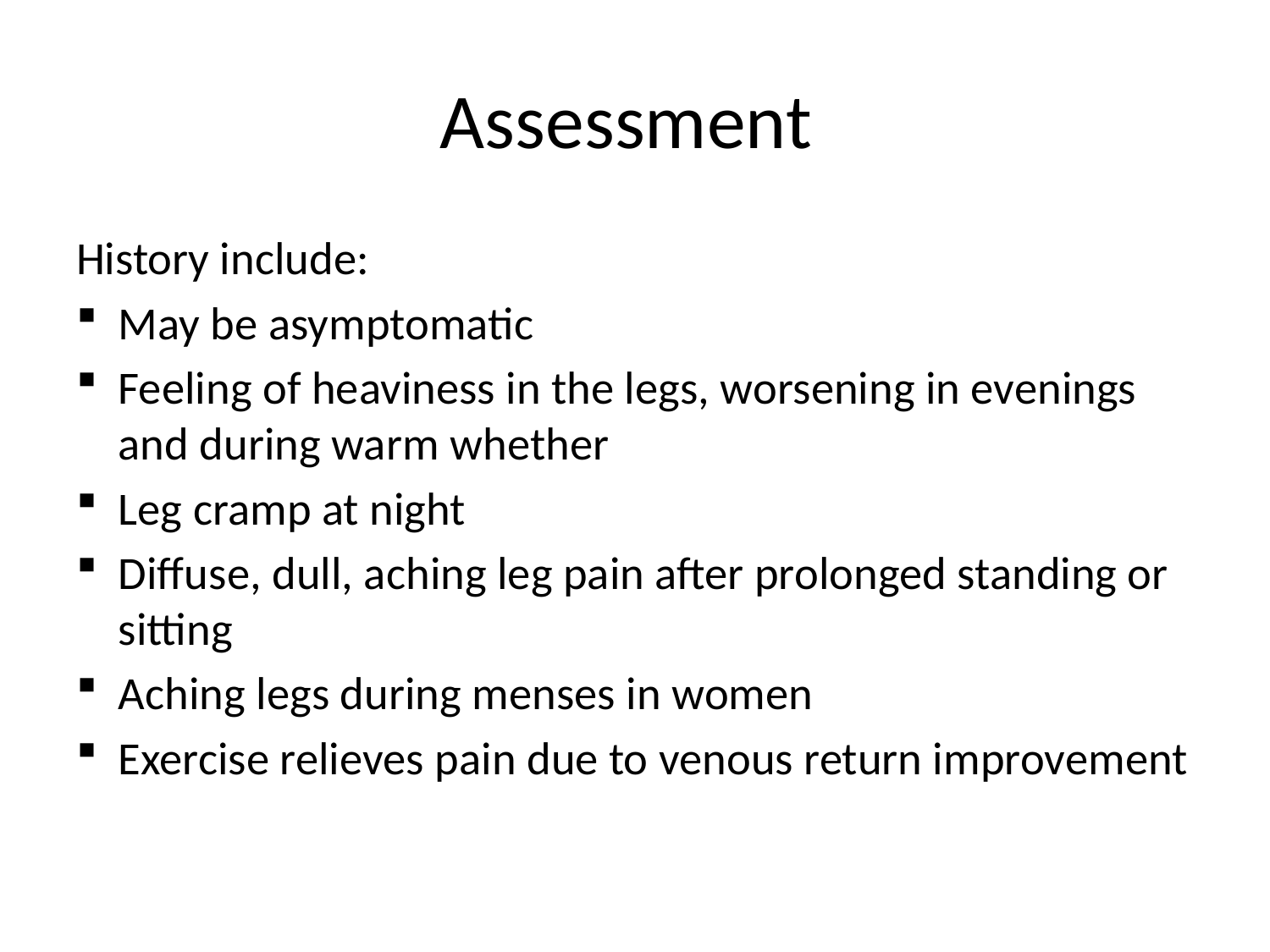

# Assessment
History include:
May be asymptomatic
Feeling of heaviness in the legs, worsening in evenings and during warm whether
Leg cramp at night
Diffuse, dull, aching leg pain after prolonged standing or sitting
Aching legs during menses in women
Exercise relieves pain due to venous return improvement